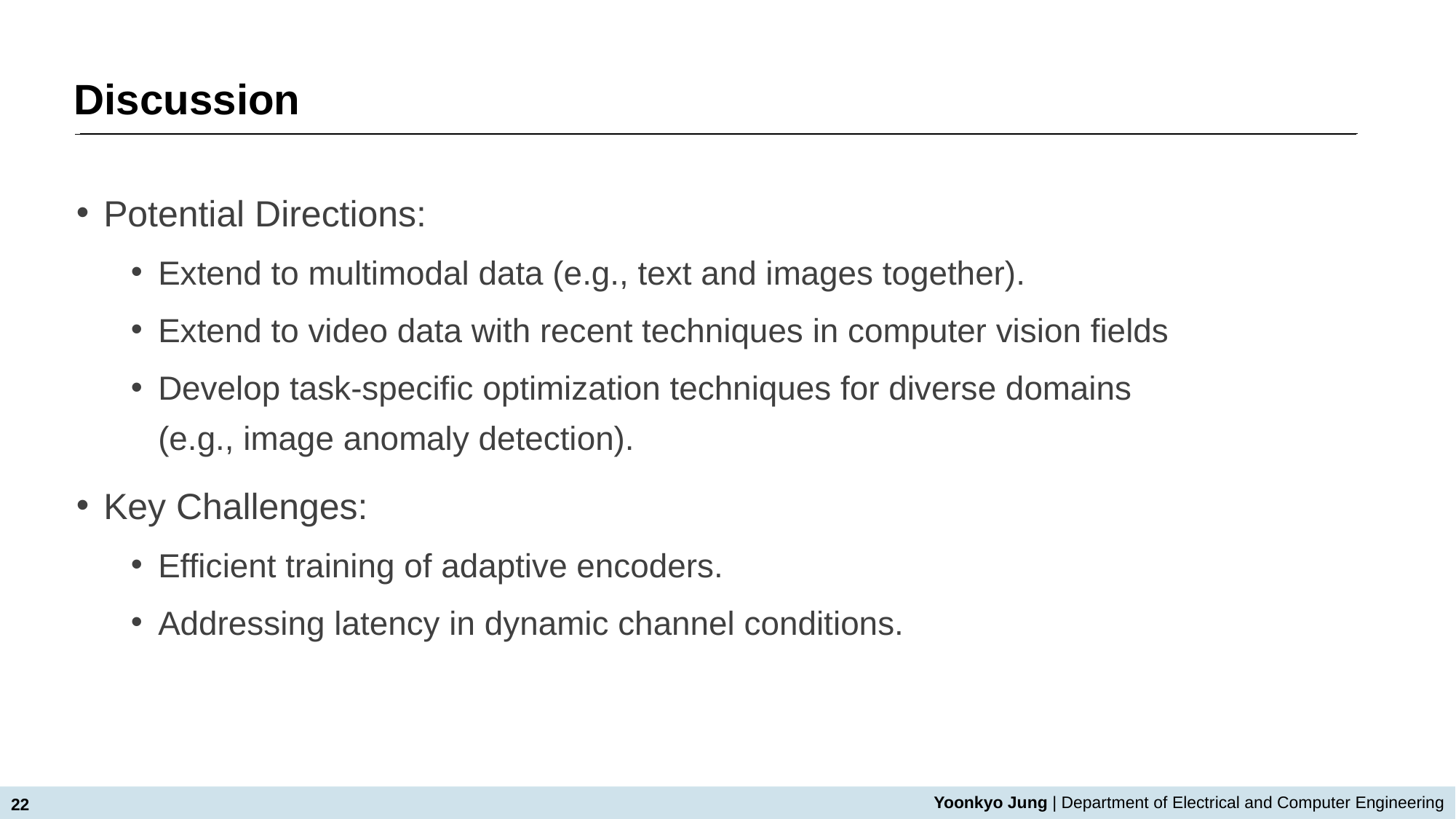

Discussion
Potential Directions:
Extend to multimodal data (e.g., text and images together).
Extend to video data with recent techniques in computer vision fields
Develop task-specific optimization techniques for diverse domains
(e.g., image anomaly detection).
Key Challenges:
Efficient training of adaptive encoders.
Addressing latency in dynamic channel conditions.
22